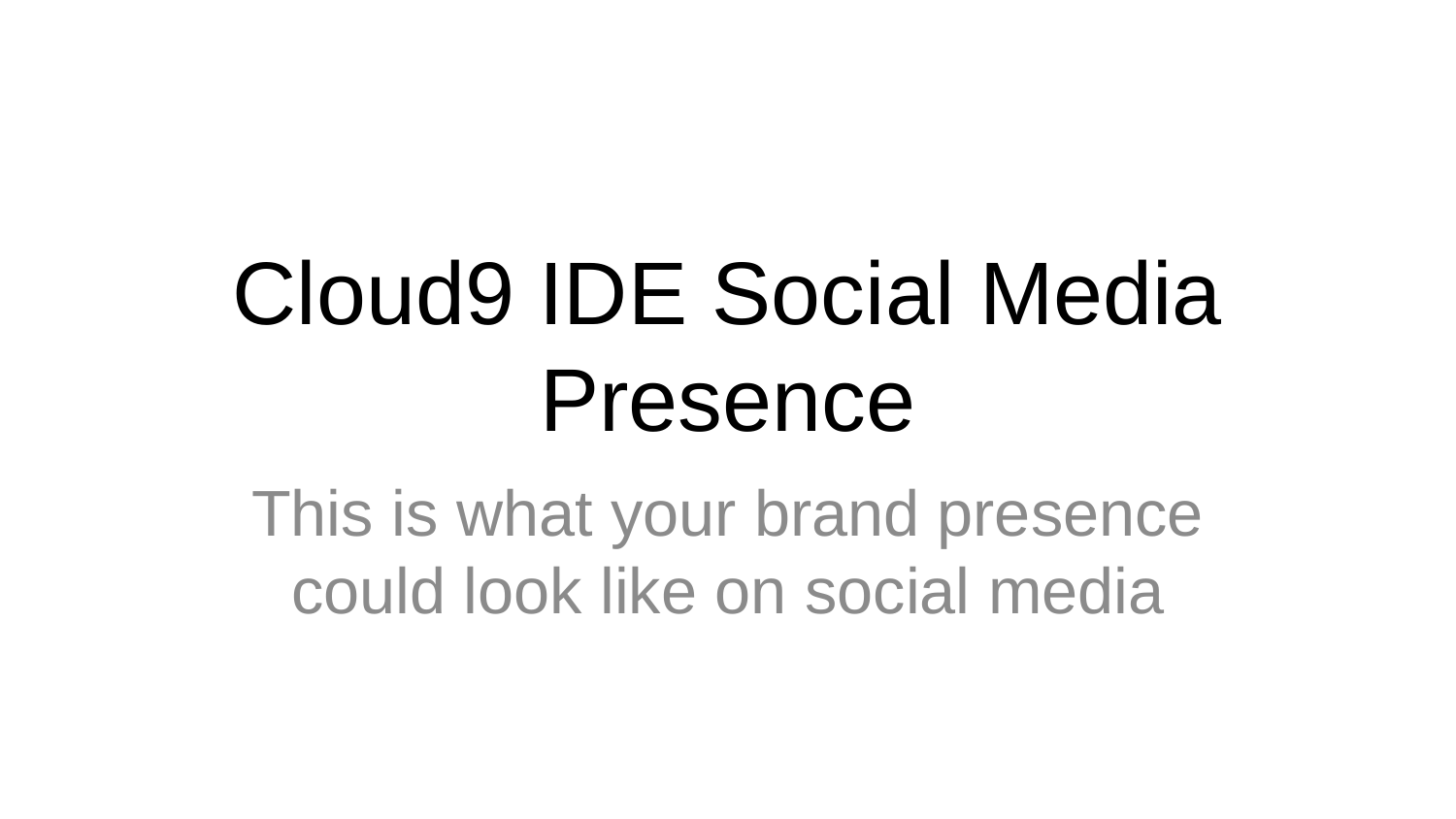

# Cloud9 IDE Social Media Presence
This is what your brand presence could look like on social media